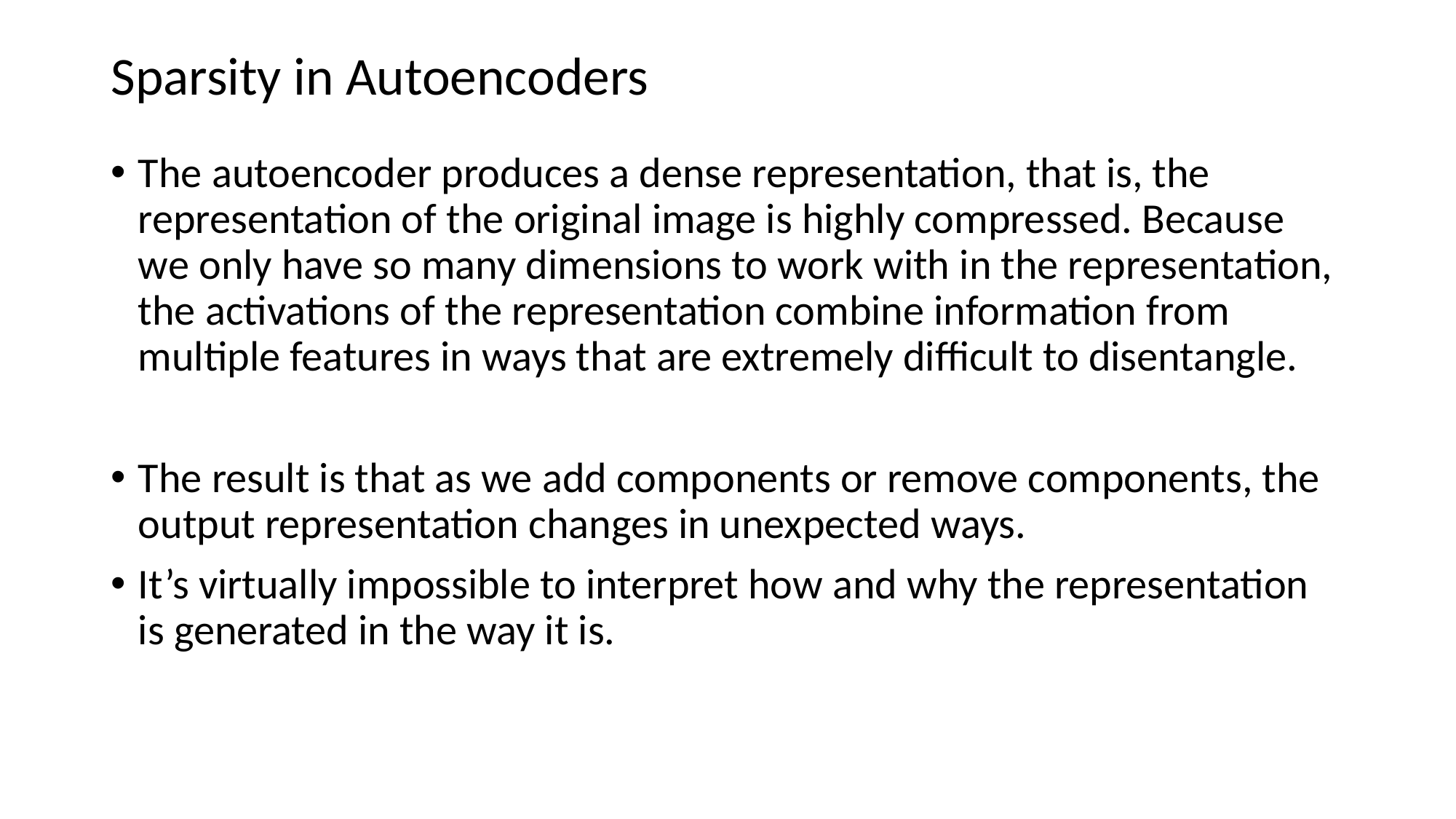

# Sparsity in Autoencoders
The autoencoder produces a dense representation, that is, the representation of the original image is highly compressed. Because we only have so many dimensions to work with in the representation, the activations of the representation combine information from multiple features in ways that are extremely difficult to disentangle.

The result is that as we add components or remove components, the output representation changes in unexpected ways.
It’s virtually impossible to interpret how and why the representation is generated in the way it is.